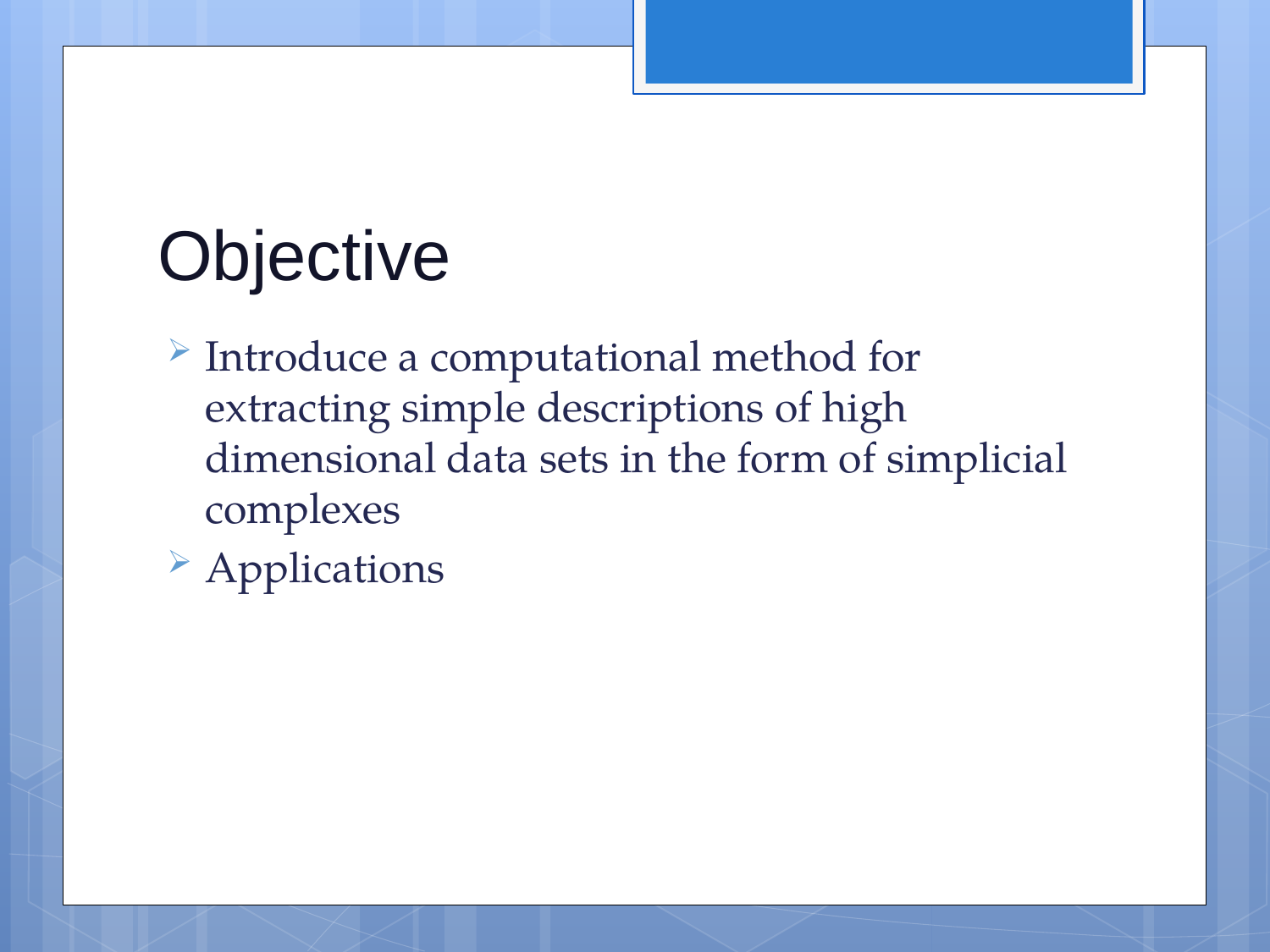

# Objective
Introduce a computational method for extracting simple descriptions of high dimensional data sets in the form of simplicial complexes
Applications